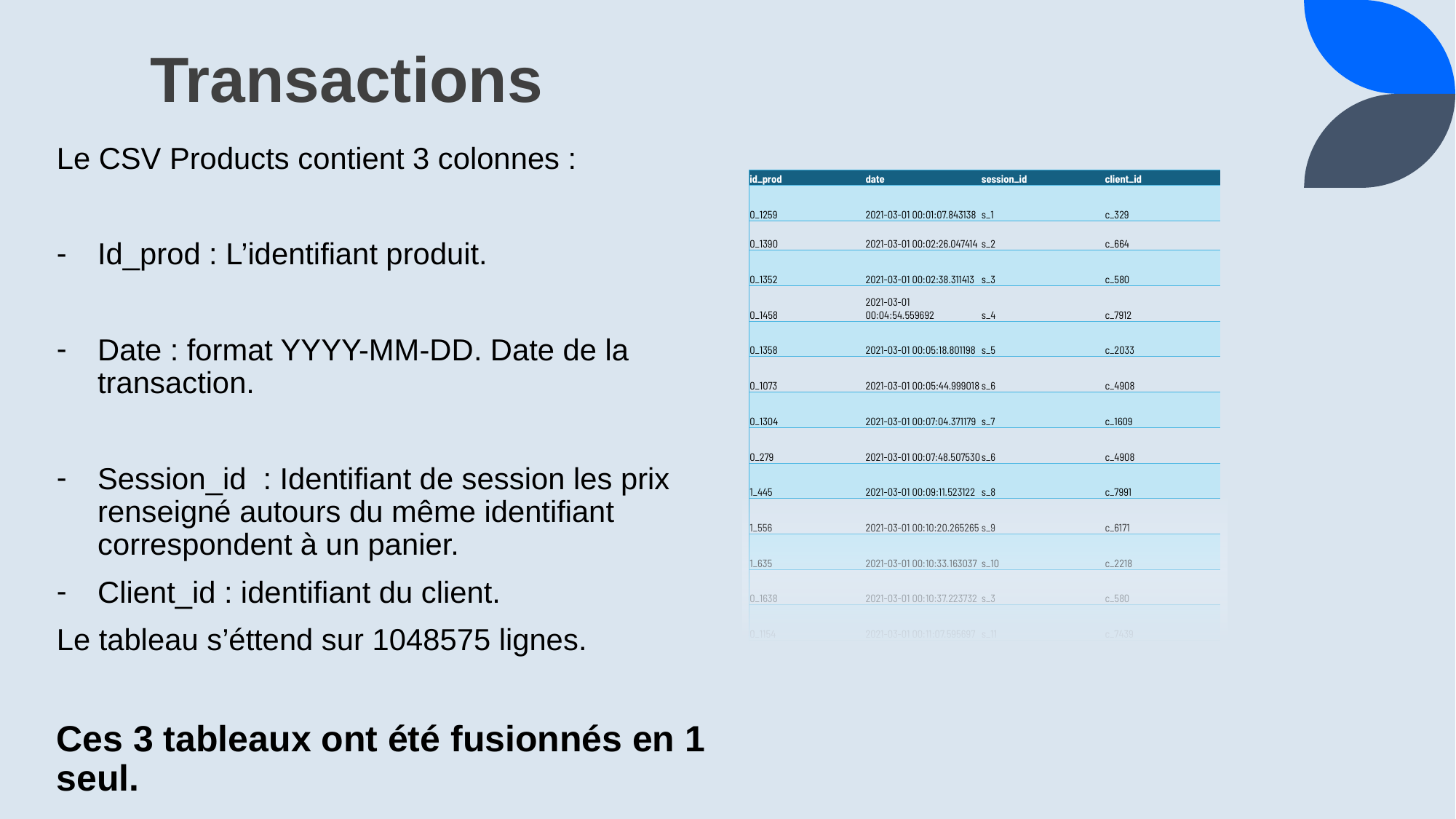

# Transactions
Le CSV Products contient 3 colonnes :

Id_prod : L’identifiant produit.

Date : format YYYY-MM-DD. Date de la transaction.

Session_id  : Identifiant de session les prix renseigné autours du même identifiant correspondent à un panier.
Client_id : identifiant du client.
Le tableau s’éttend sur 1048575 lignes.

Ces 3 tableaux ont été fusionnés en 1 seul.
| id\_prod | date | session\_id | client\_id |
| --- | --- | --- | --- |
| 0\_1259 | 2021-03-01 00:01:07.843138 | s\_1 | c\_329 |
| 0\_1390 | 2021-03-01 00:02:26.047414 | s\_2 | c\_664 |
| 0\_1352 | 2021-03-01 00:02:38.311413 | s\_3 | c\_580 |
| 0\_1458 | 2021-03-01 00:04:54.559692 | s\_4 | c\_7912 |
| 0\_1358 | 2021-03-01 00:05:18.801198 | s\_5 | c\_2033 |
| 0\_1073 | 2021-03-01 00:05:44.999018 | s\_6 | c\_4908 |
| 0\_1304 | 2021-03-01 00:07:04.371179 | s\_7 | c\_1609 |
| 0\_279 | 2021-03-01 00:07:48.507530 | s\_6 | c\_4908 |
| 1\_445 | 2021-03-01 00:09:11.523122 | s\_8 | c\_7991 |
| 1\_556 | 2021-03-01 00:10:20.265265 | s\_9 | c\_6171 |
| 1\_635 | 2021-03-01 00:10:33.163037 | s\_10 | c\_2218 |
| 0\_1638 | 2021-03-01 00:10:37.223732 | s\_3 | c\_580 |
| 0\_1154 | 2021-03-01 00:11:07.595697 | s\_11 | c\_7439 |
| 0\_1159 | 2021-03-01 00:11:57.832228 | s\_7 | c\_1609 |